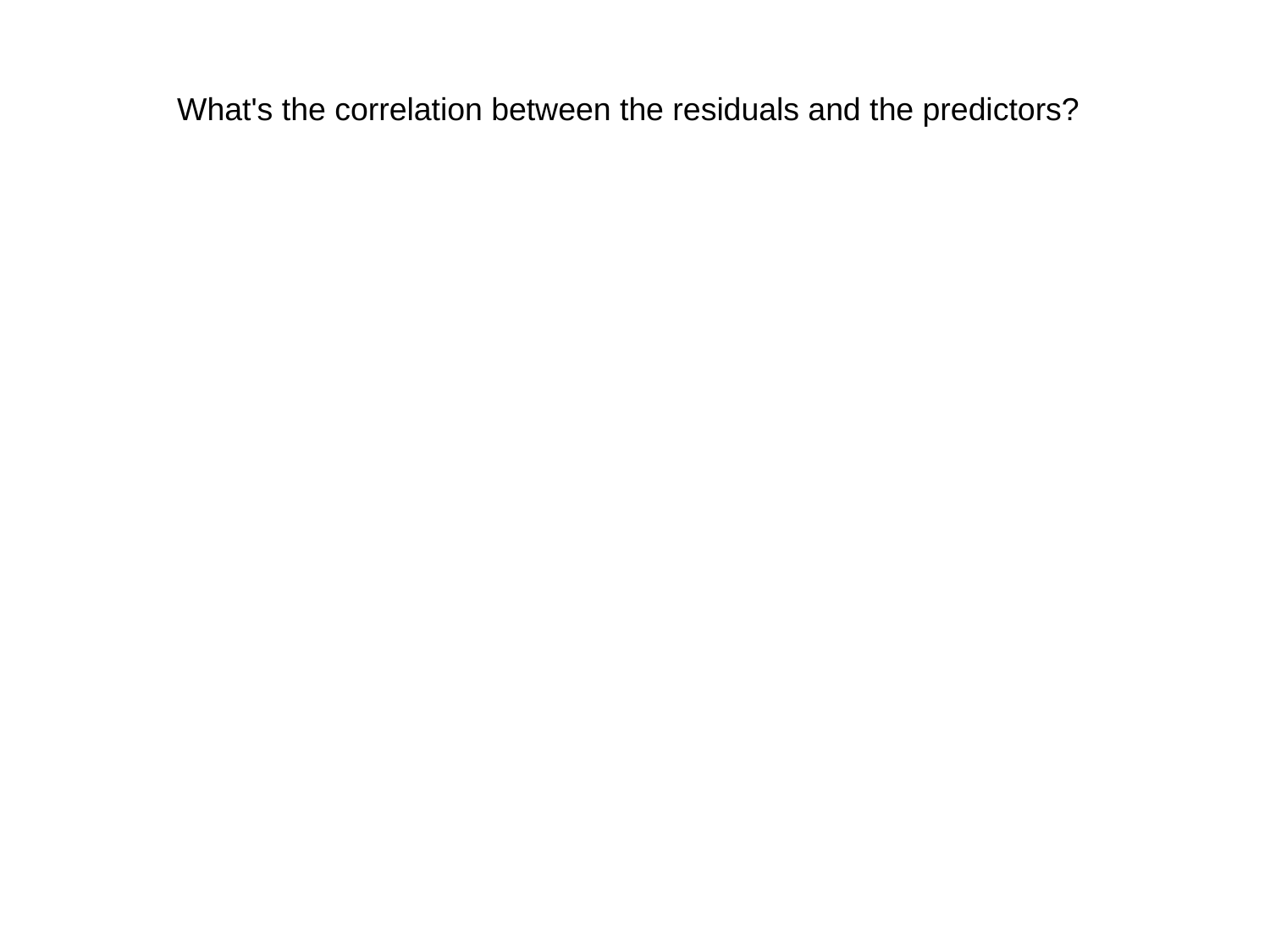

What's the correlation between the residuals and the predictors?